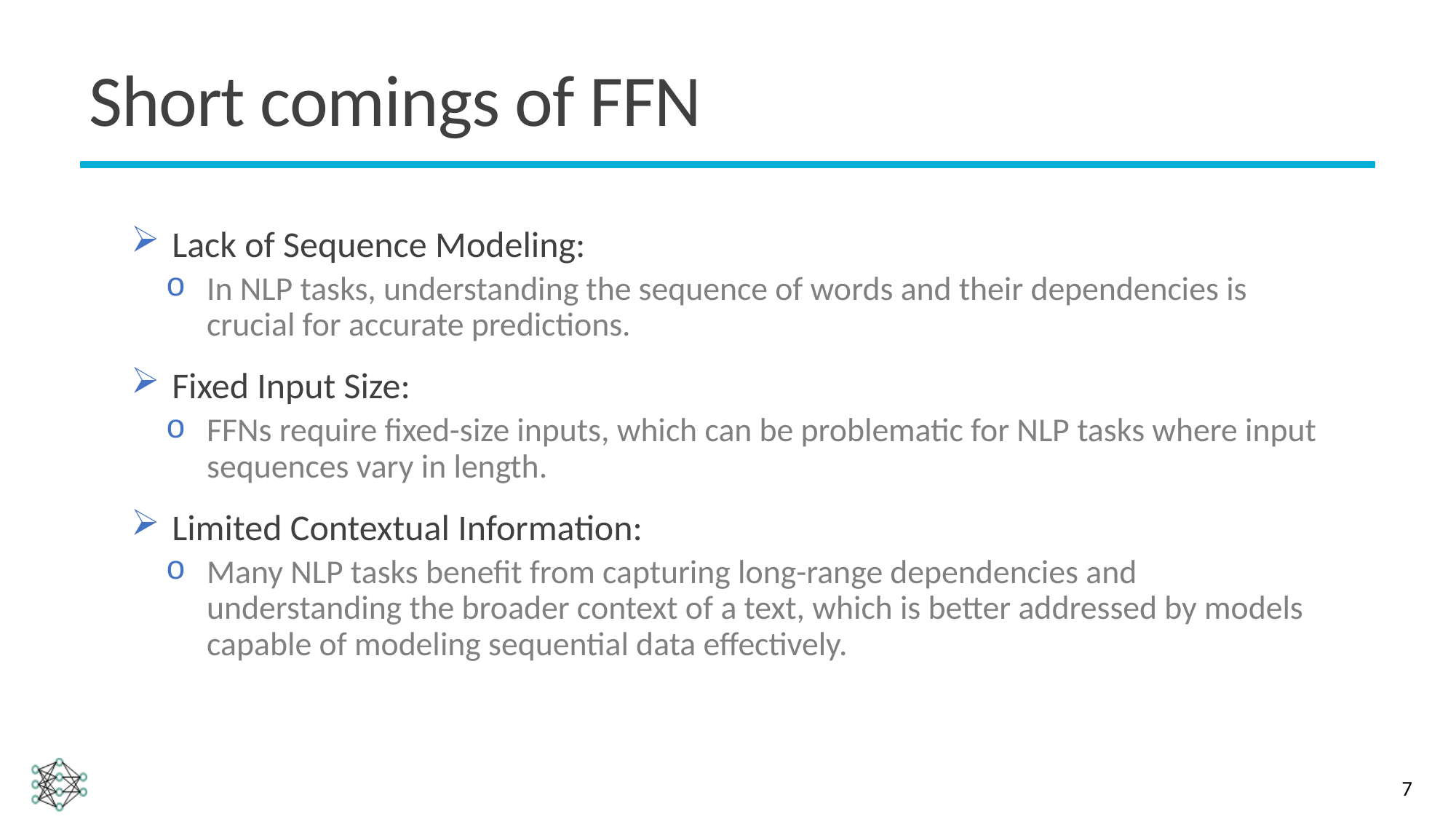

# Short comings of FFN
Lack of Sequence Modeling:
In NLP tasks, understanding the sequence of words and their dependencies is crucial for accurate predictions.
Fixed Input Size:
FFNs require fixed-size inputs, which can be problematic for NLP tasks where input sequences vary in length.
Limited Contextual Information:
Many NLP tasks benefit from capturing long-range dependencies and understanding the broader context of a text, which is better addressed by models capable of modeling sequential data effectively.

7